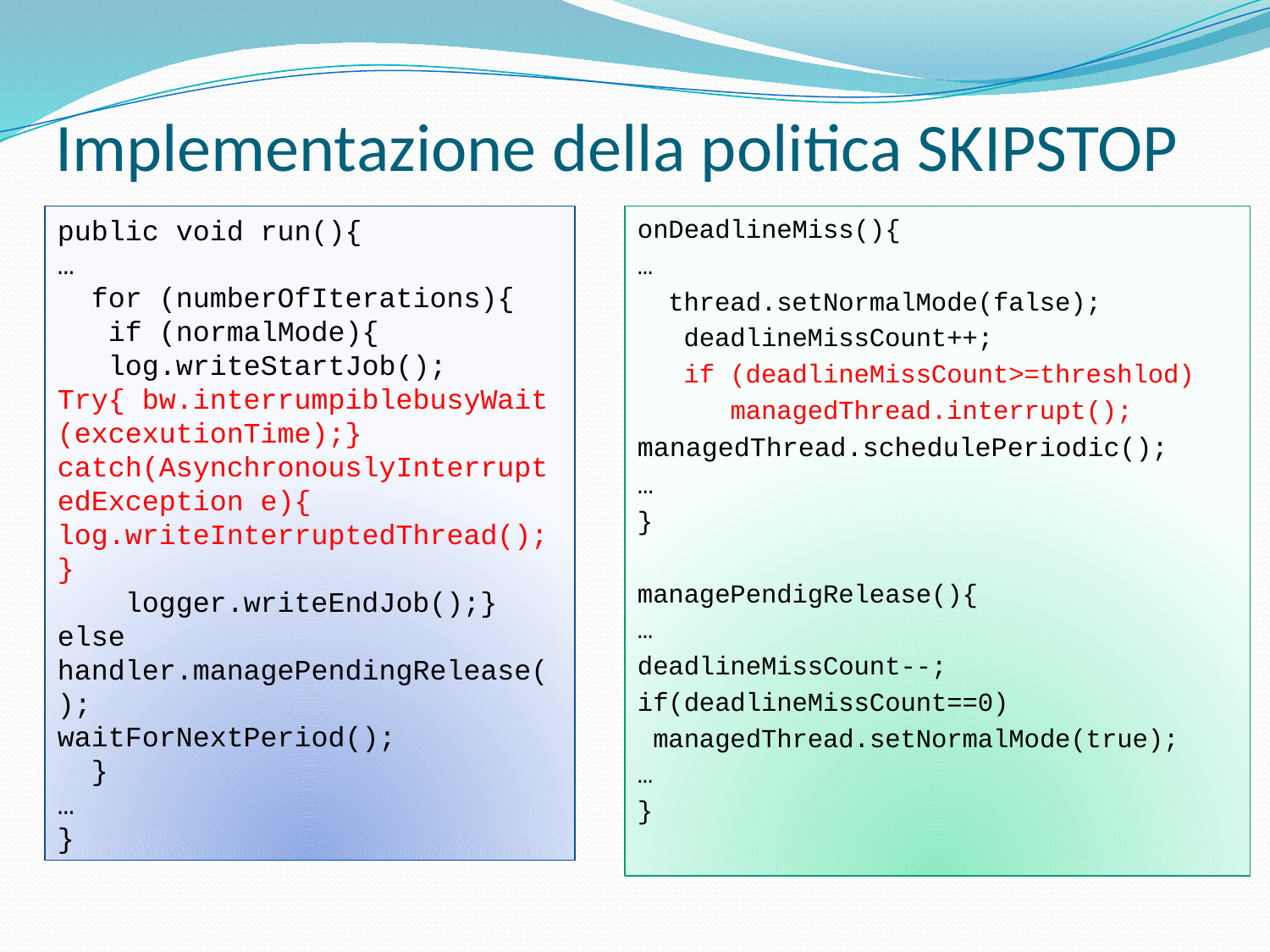

# Implementazione della politica SKIPSTOP
onDeadlineMiss(){
…
  thread.setNormalMode(false);
   deadlineMissCount++;
   if (deadlineMissCount>=threshlod)
      managedThread.interrupt();
managedThread.schedulePeriodic();
…
}

managePendigRelease(){
…
deadlineMissCount--;
if(deadlineMissCount==0)
 managedThread.setNormalMode(true);
…
}

public void run(){
…
  for (numberOfIterations){
   if (normalMode){
   log.writeStartJob();
Try{ bw.interrumpiblebusyWait(excexutionTime);}
catch(AsynchronouslyInterruptedException e){
log.writeInterruptedThread();
}
    logger.writeEndJob();}
else     handler.managePendingRelease();
waitForNextPeriod();
  }
…
}